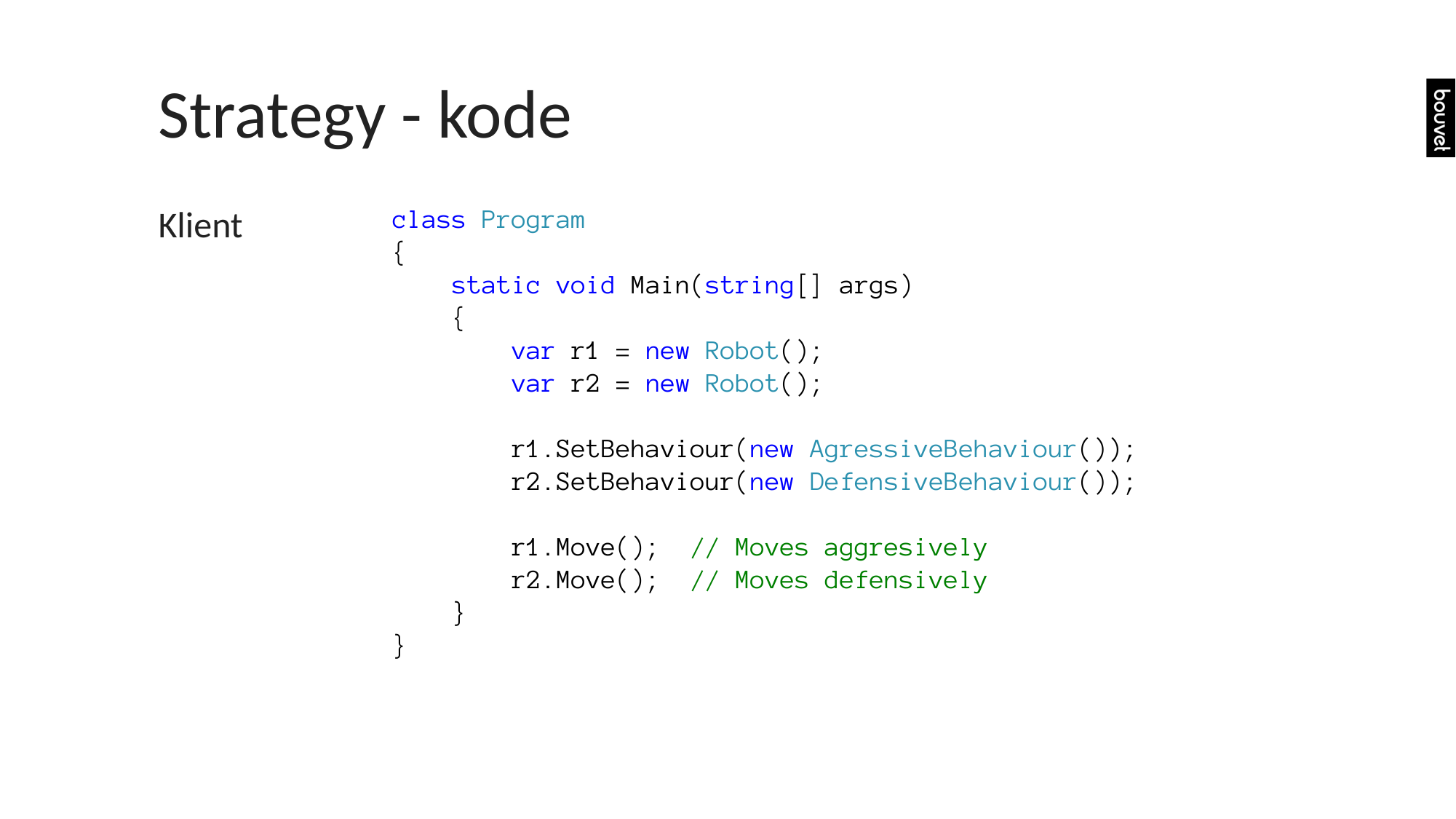

# Strategy - kode
Klient
class Program
{
    static void Main(string[] args)
    {
        var r1 = new Robot();
        var r2 = new Robot();

        r1.SetBehaviour(new AgressiveBehaviour());
        r2.SetBehaviour(new DefensiveBehaviour());

        r1.Move();  // Moves aggresively
        r2.Move();  // Moves defensively
    }
}